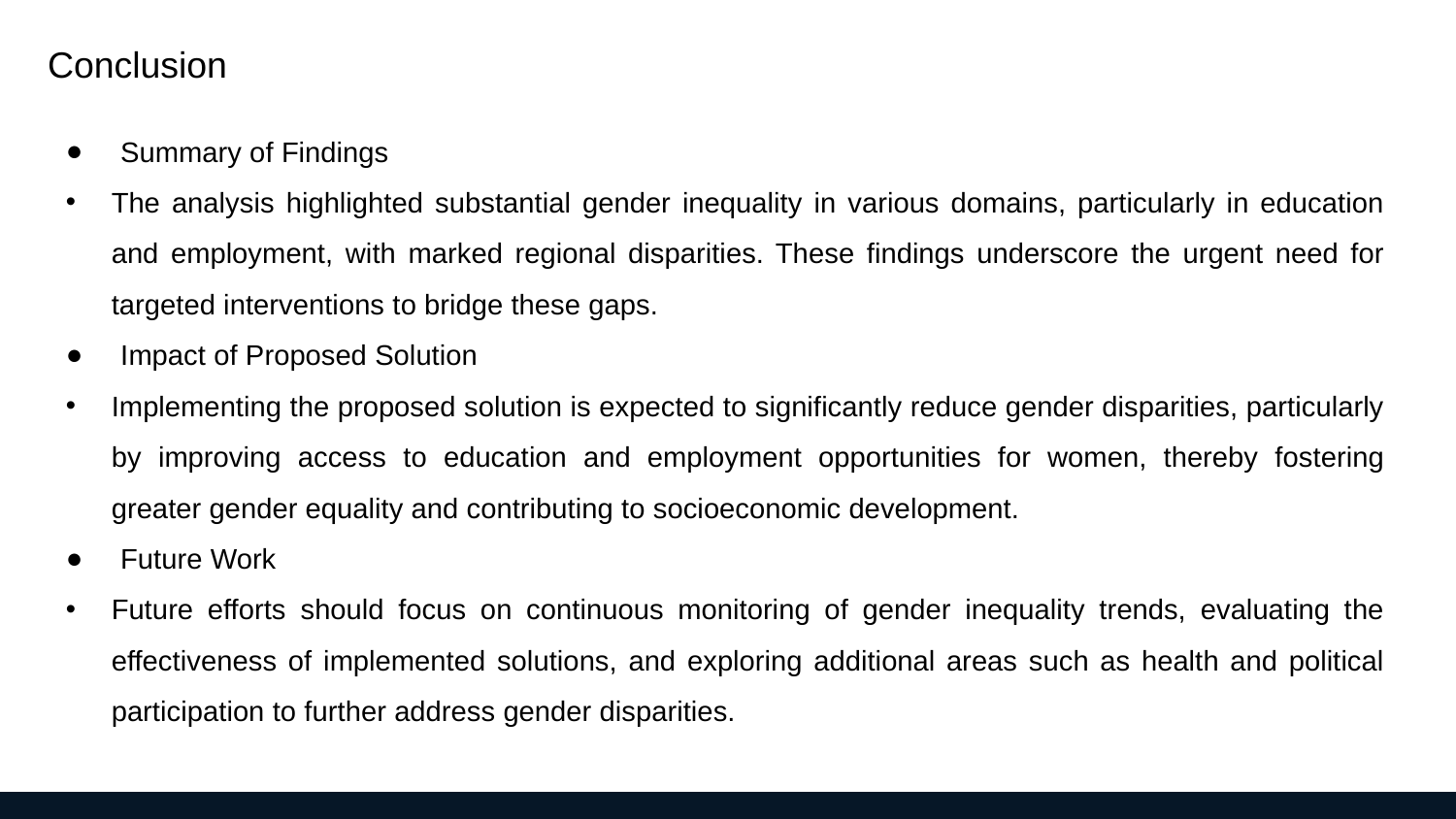

Conclusion
Summary of Findings
The analysis highlighted substantial gender inequality in various domains, particularly in education and employment, with marked regional disparities. These findings underscore the urgent need for targeted interventions to bridge these gaps.
Impact of Proposed Solution
Implementing the proposed solution is expected to significantly reduce gender disparities, particularly by improving access to education and employment opportunities for women, thereby fostering greater gender equality and contributing to socioeconomic development.
Future Work
Future efforts should focus on continuous monitoring of gender inequality trends, evaluating the effectiveness of implemented solutions, and exploring additional areas such as health and political participation to further address gender disparities.